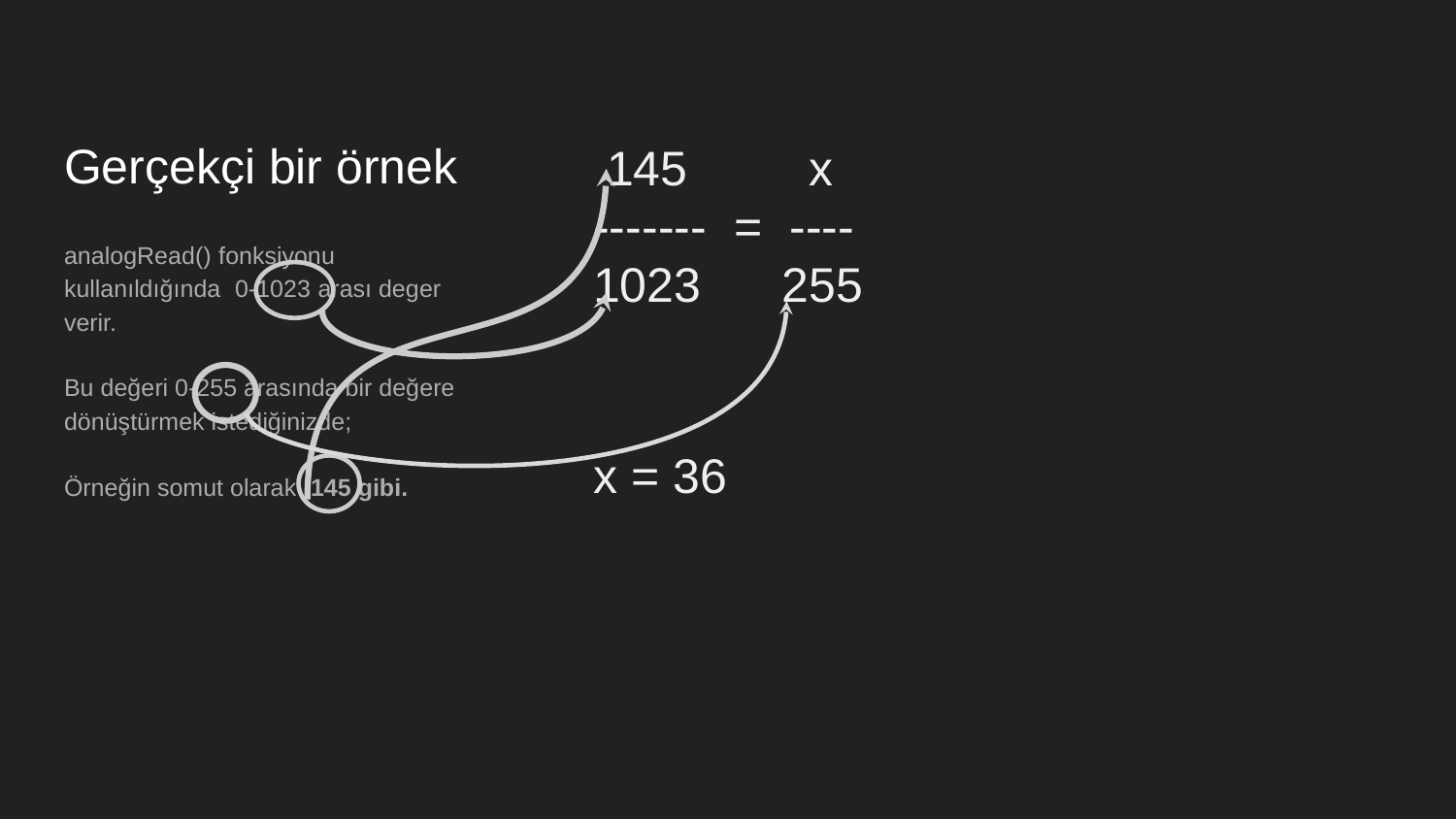

# Gerçekçi bir örnek
 145         x
-------  =  ----
1023      255
analogRead() fonksiyonu kullanıldığında  0-1023 arası deger verir.
Bu değeri 0-255 arasında bir değere dönüştürmek istediğinizde;
Örneğin somut olarak  145 gibi.
x = 36